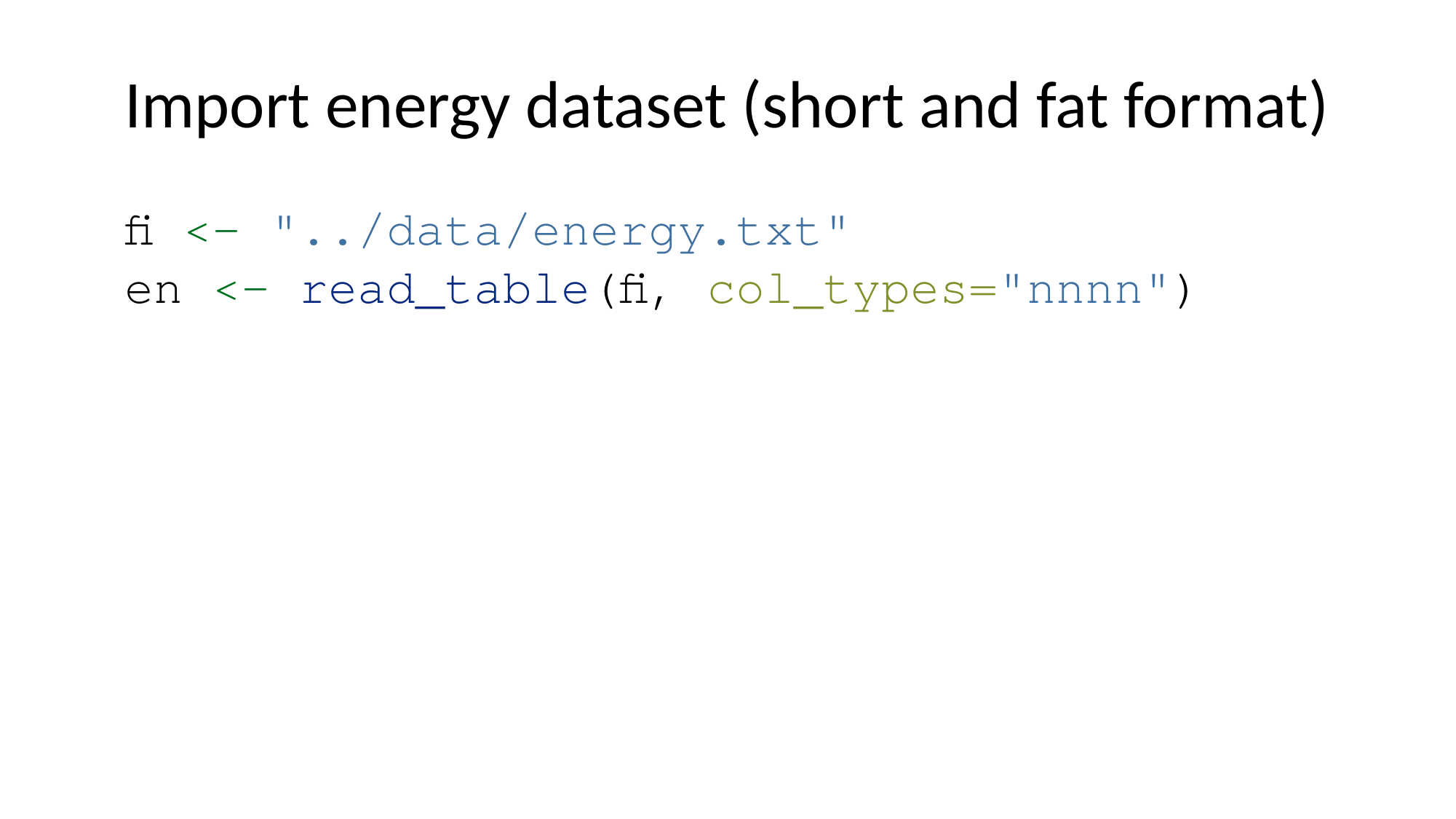

# Import energy dataset (short and fat format)
fi <- "../data/energy.txt"
en <- read_table(fi, col_types="nnnn")